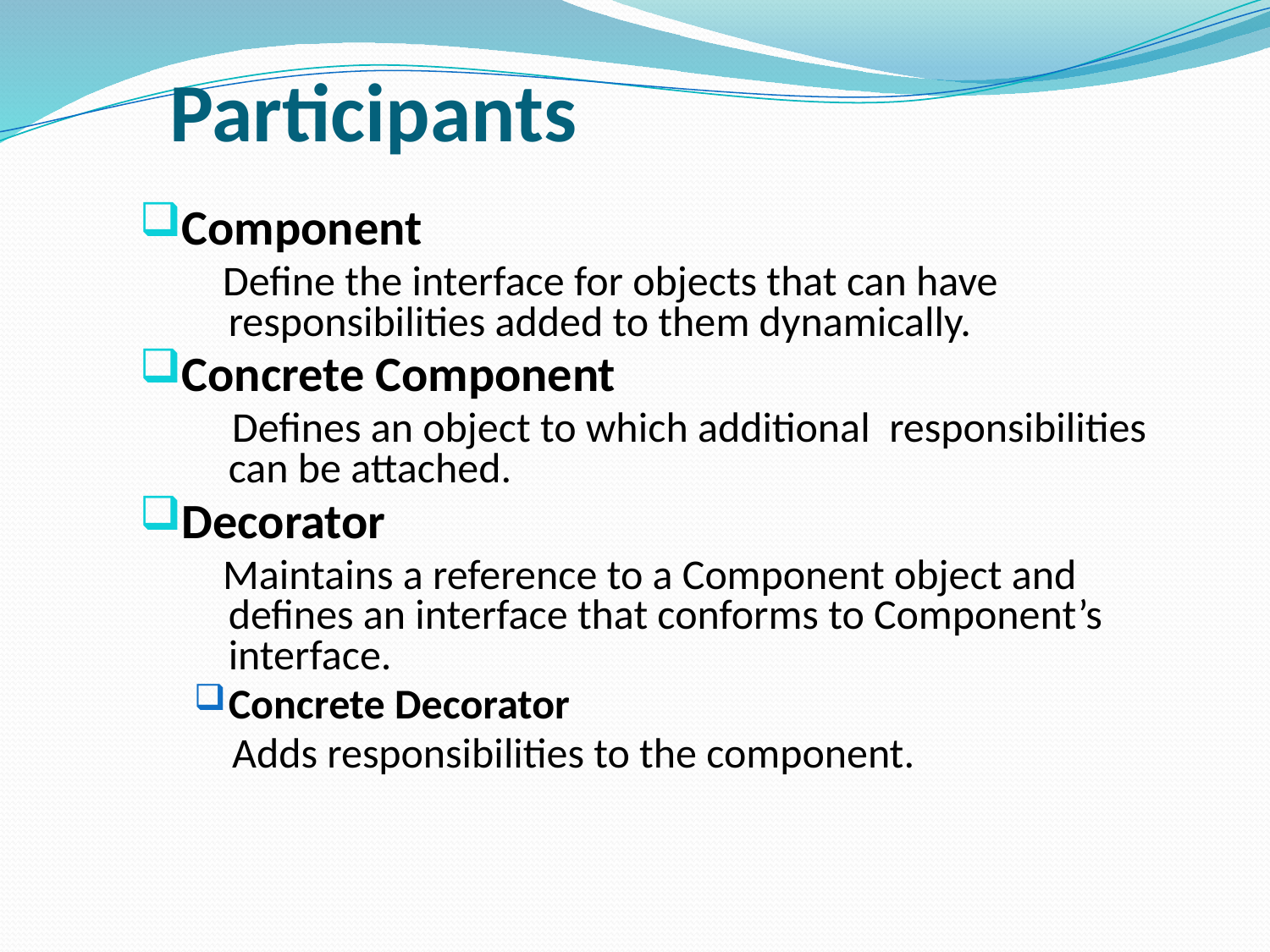

# Participants
Component
   Define the interface for objects that can have responsibilities added to them dynamically.
Concrete Component
    Defines an object to which additional  responsibilities can be attached.
Decorator
   Maintains a reference to a Component object and defines an interface that conforms to Component’s interface.
Concrete Decorator
    Adds responsibilities to the component.